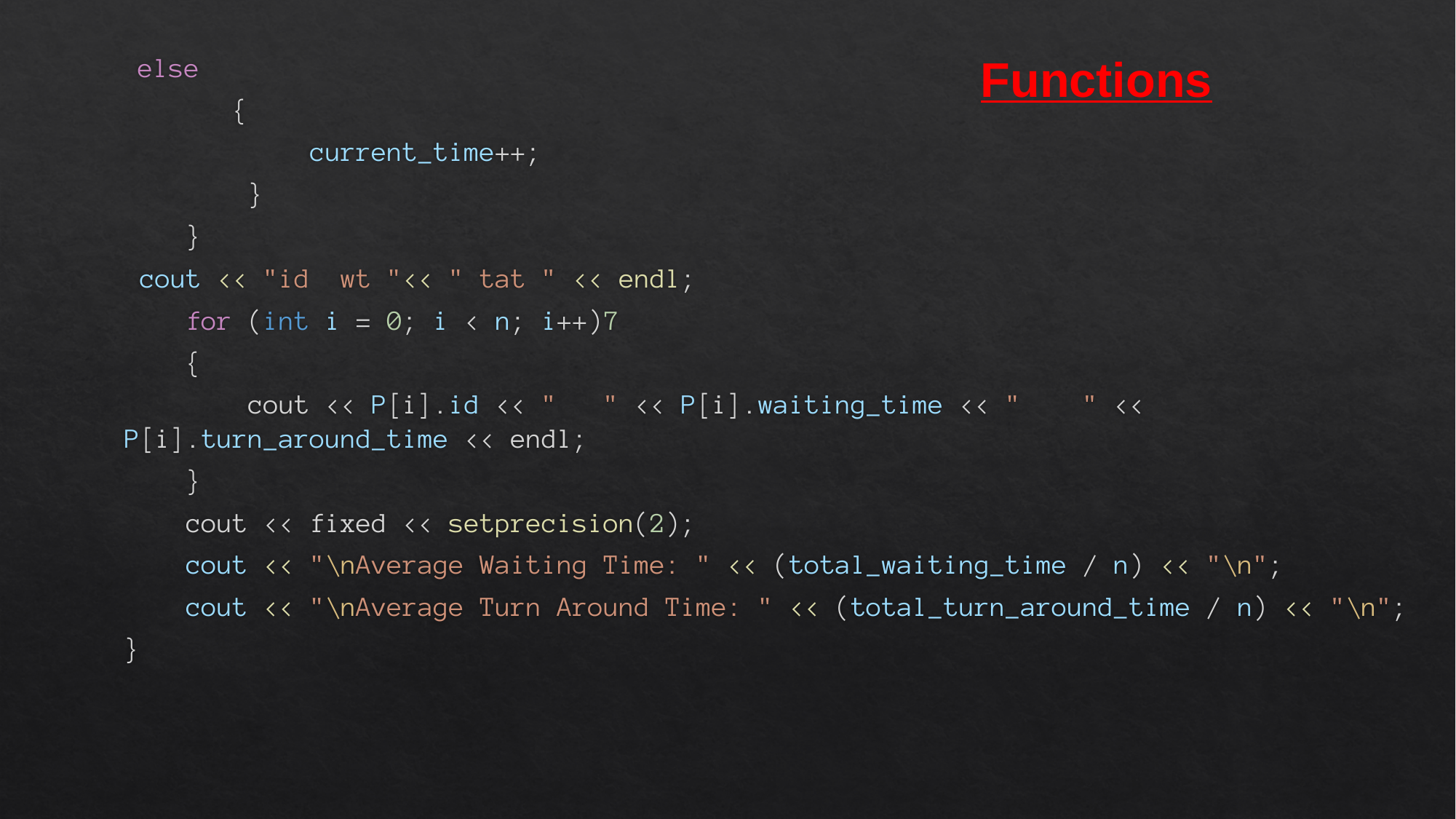

else
       {
            current_time++;
        }
    }
 cout << "id  wt "<< " tat " << endl;
    for (int i = 0; i < n; i++)7
    {
        cout << P[i].id << "   " << P[i].waiting_time << "    " << P[i].turn_around_time << endl;
    }
    cout << fixed << setprecision(2);
    cout << "\nAverage Waiting Time: " << (total_waiting_time / n) << "\n";
    cout << "\nAverage Turn Around Time: " << (total_turn_around_time / n) << "\n";
}

Functions